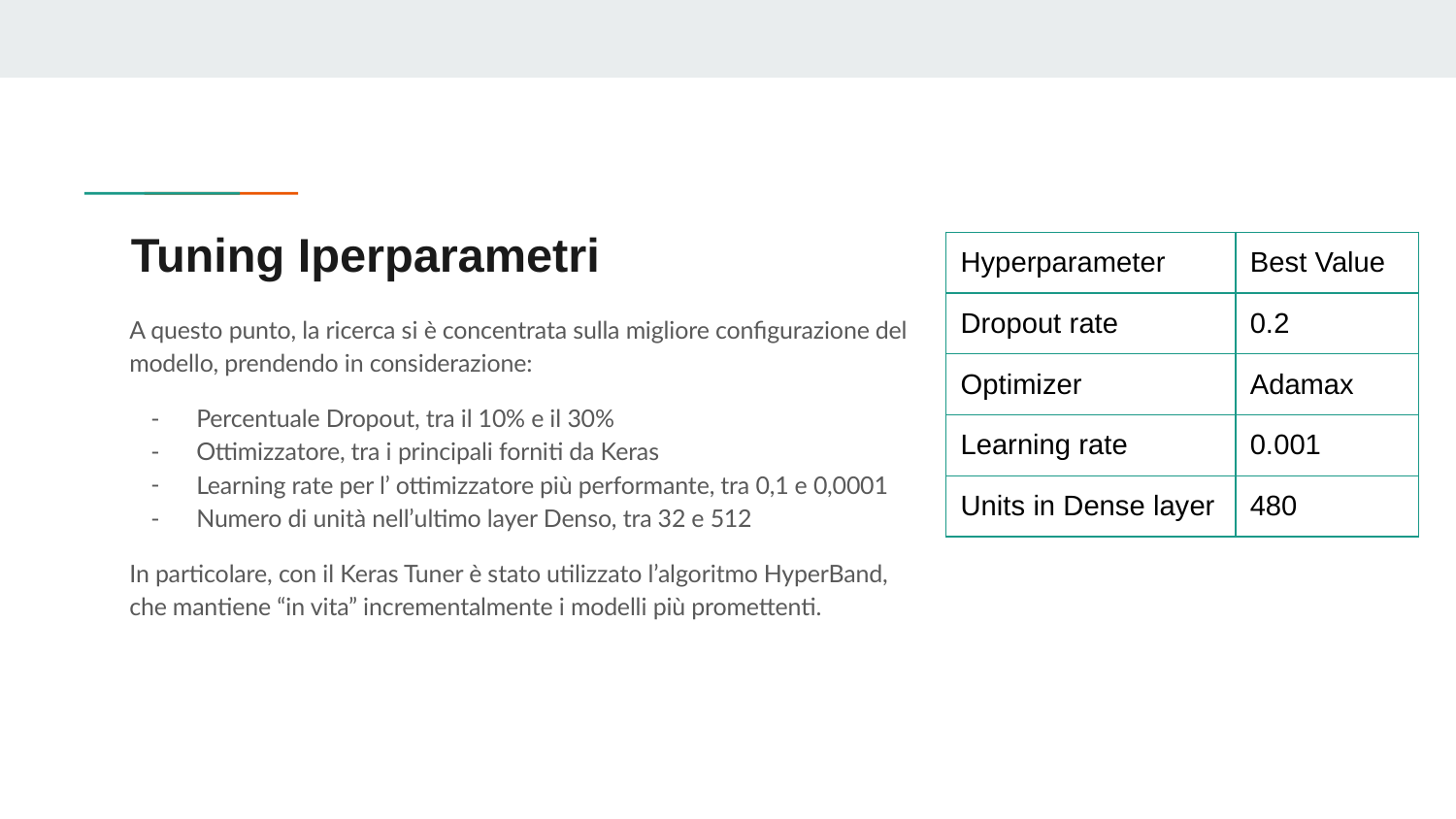

# Tuning Iperparametri
| Hyperparameter | Best Value |
| --- | --- |
| Dropout rate | 0.2 |
| Optimizer | Adamax |
| Learning rate | 0.001 |
| Units in Dense layer | 480 |
A questo punto, la ricerca si è concentrata sulla migliore configurazione del modello, prendendo in considerazione:
Percentuale Dropout, tra il 10% e il 30%
Ottimizzatore, tra i principali forniti da Keras
Learning rate per l’ ottimizzatore più performante, tra 0,1 e 0,0001
Numero di unità nell’ultimo layer Denso, tra 32 e 512
In particolare, con il Keras Tuner è stato utilizzato l’algoritmo HyperBand, che mantiene “in vita” incrementalmente i modelli più promettenti.